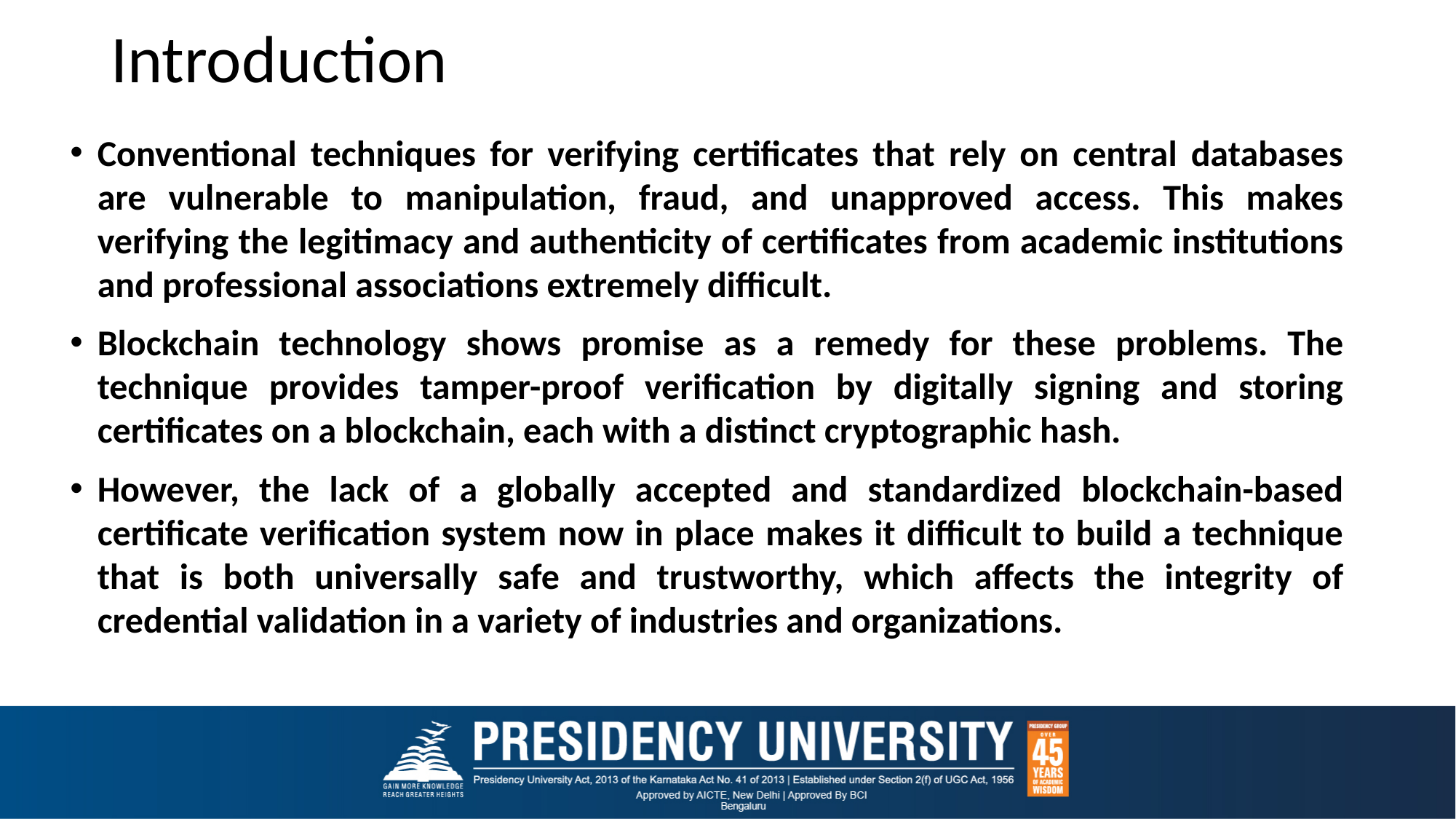

# Introduction
Conventional techniques for verifying certificates that rely on central databases are vulnerable to manipulation, fraud, and unapproved access. This makes verifying the legitimacy and authenticity of certificates from academic institutions and professional associations extremely difficult.
Blockchain technology shows promise as a remedy for these problems. The technique provides tamper-proof verification by digitally signing and storing certificates on a blockchain, each with a distinct cryptographic hash.
However, the lack of a globally accepted and standardized blockchain-based certificate verification system now in place makes it difficult to build a technique that is both universally safe and trustworthy, which affects the integrity of credential validation in a variety of industries and organizations.